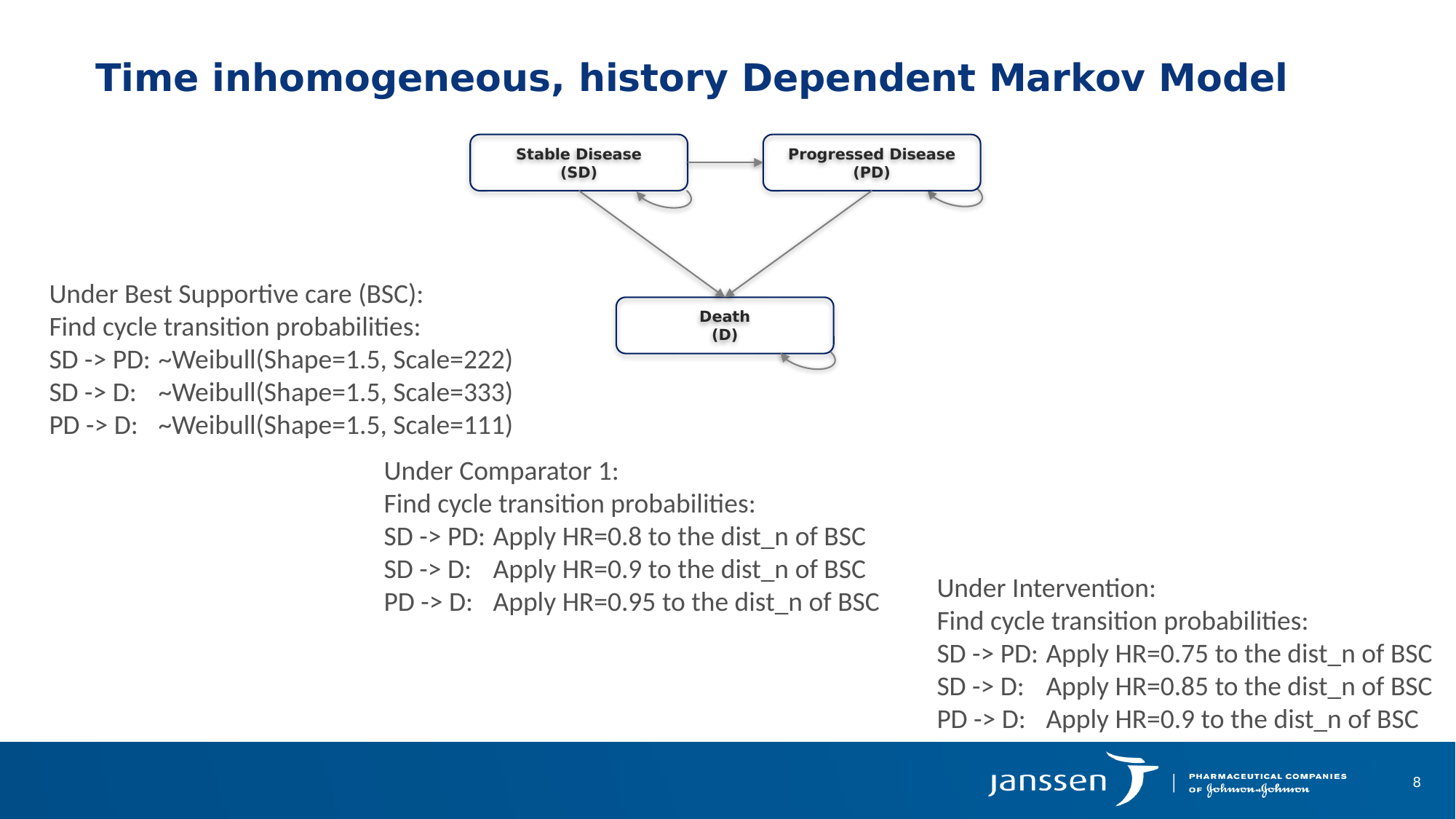

# Time inhomogeneous, history Dependent Markov Model
Stable Disease
(SD)
Progressed Disease
(PD)

Death
(D)

Under Best Supportive care (BSC):
Find cycle transition probabilities:
SD -> PD:	~Weibull(Shape=1.5, Scale=222)
SD -> D:	~Weibull(Shape=1.5, Scale=333)
PD -> D:	~Weibull(Shape=1.5, Scale=111)
Under Comparator 1:
Find cycle transition probabilities:
SD -> PD:	Apply HR=0.8 to the dist_n of BSC
SD -> D:	Apply HR=0.9 to the dist_n of BSC
PD -> D:	Apply HR=0.95 to the dist_n of BSC
Under Intervention:
Find cycle transition probabilities:
SD -> PD:	Apply HR=0.75 to the dist_n of BSC
SD -> D:	Apply HR=0.85 to the dist_n of BSC
PD -> D:	Apply HR=0.9 to the dist_n of BSC
8